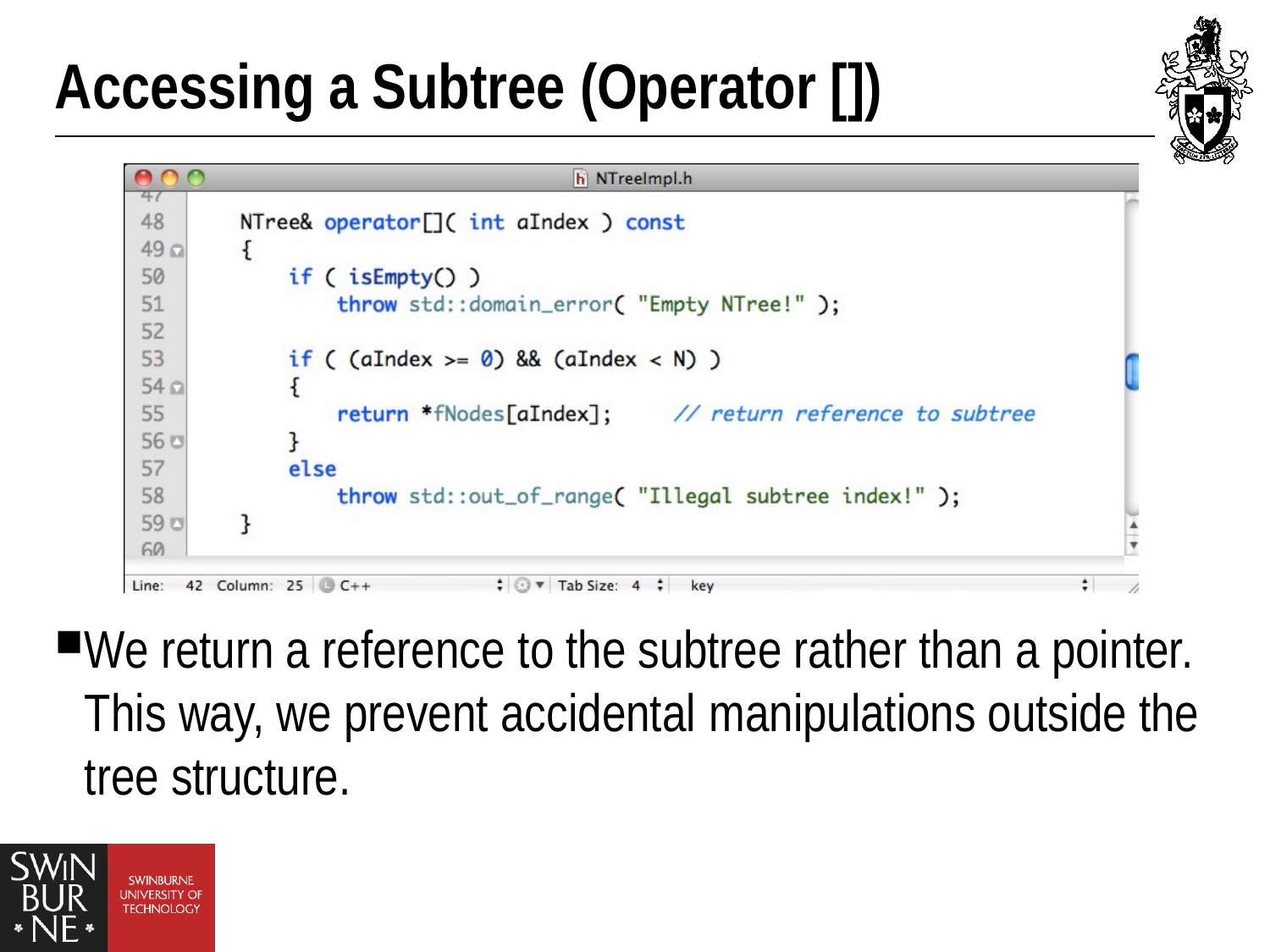

# Accessing a Subtree (Operator [])

We return a reference to the subtree rather than a pointer. This way, we prevent accidental manipulations outside the tree structure.